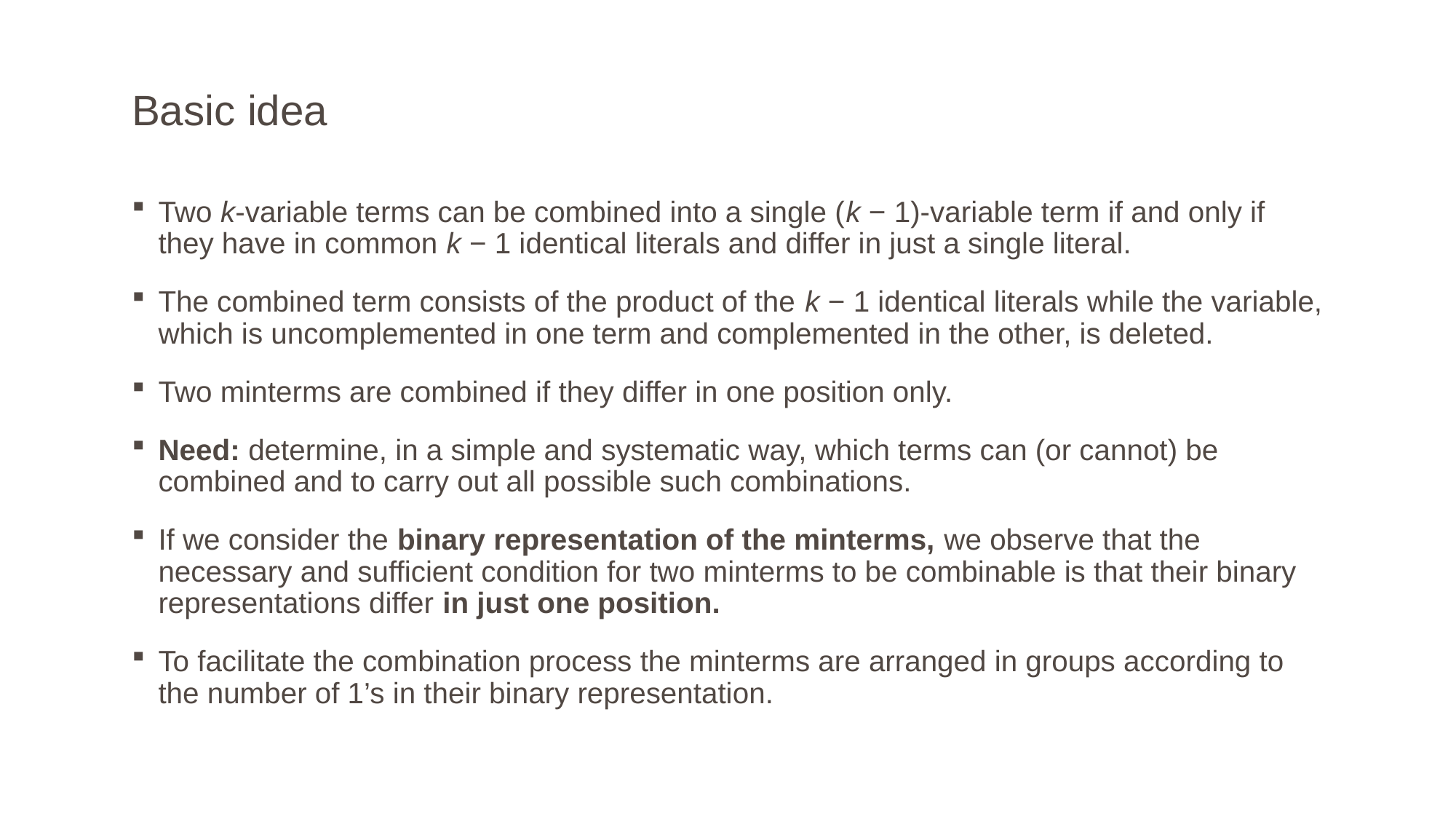

# Basic idea
Two k-variable terms can be combined into a single (k − 1)-variable term if and only if they have in common k − 1 identical literals and differ in just a single literal.
The combined term consists of the product of the k − 1 identical literals while the variable, which is uncomplemented in one term and complemented in the other, is deleted.
Two minterms are combined if they differ in one position only.
Need: determine, in a simple and systematic way, which terms can (or cannot) be combined and to carry out all possible such combinations.
If we consider the binary representation of the minterms, we observe that the necessary and sufficient condition for two minterms to be combinable is that their binary representations differ in just one position.
To facilitate the combination process the minterms are arranged in groups according to the number of 1’s in their binary representation.